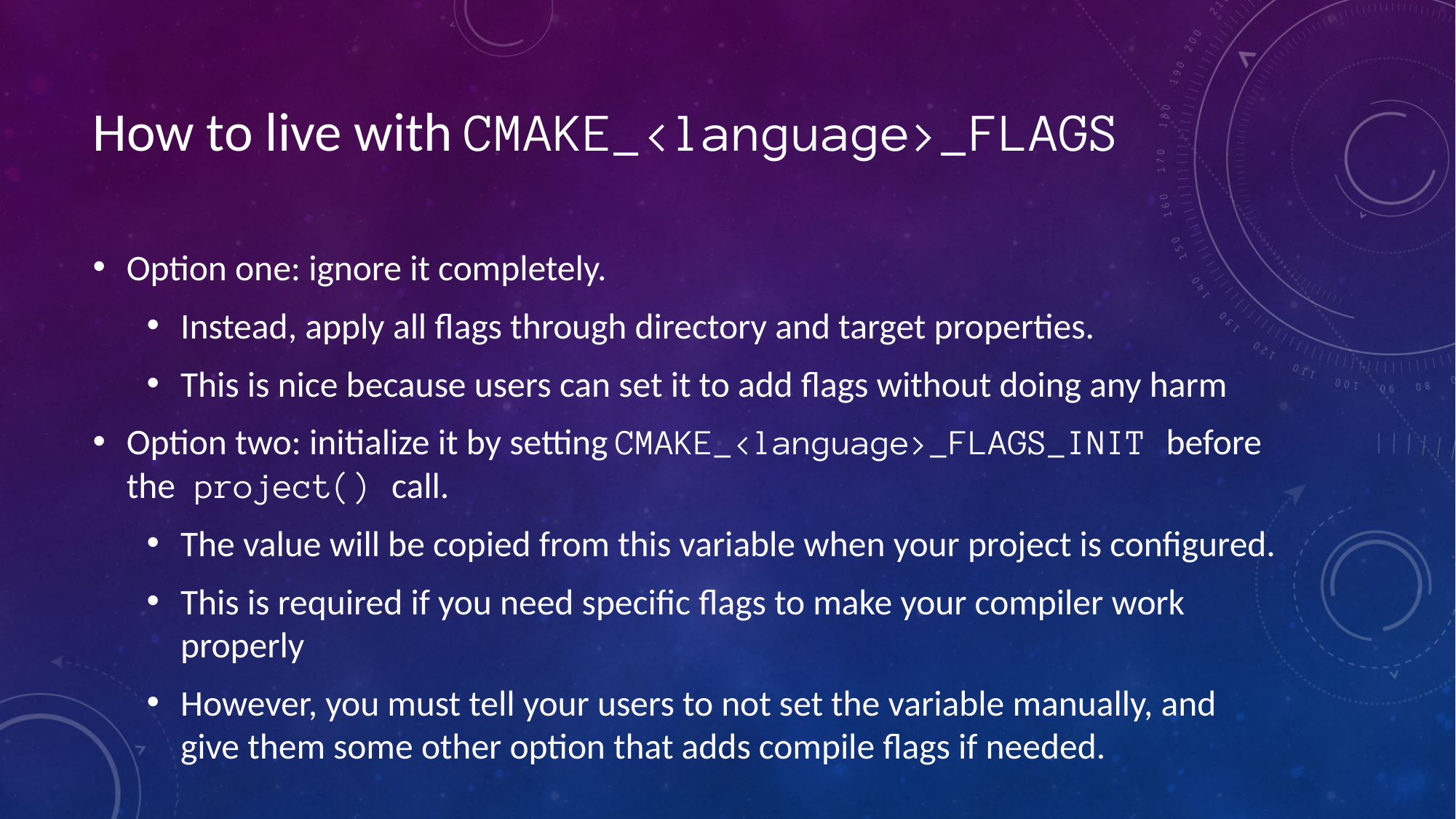

# How to live with CMAKE_<language>_FLAGS
Option one: ignore it completely.
Instead, apply all flags through directory and target properties.
This is nice because users can set it to add flags without doing any harm
Option two: initialize it by setting CMAKE_<language>_FLAGS_INIT before the project() call.
The value will be copied from this variable when your project is configured.
This is required if you need specific flags to make your compiler work properly
However, you must tell your users to not set the variable manually, and give them some other option that adds compile flags if needed.